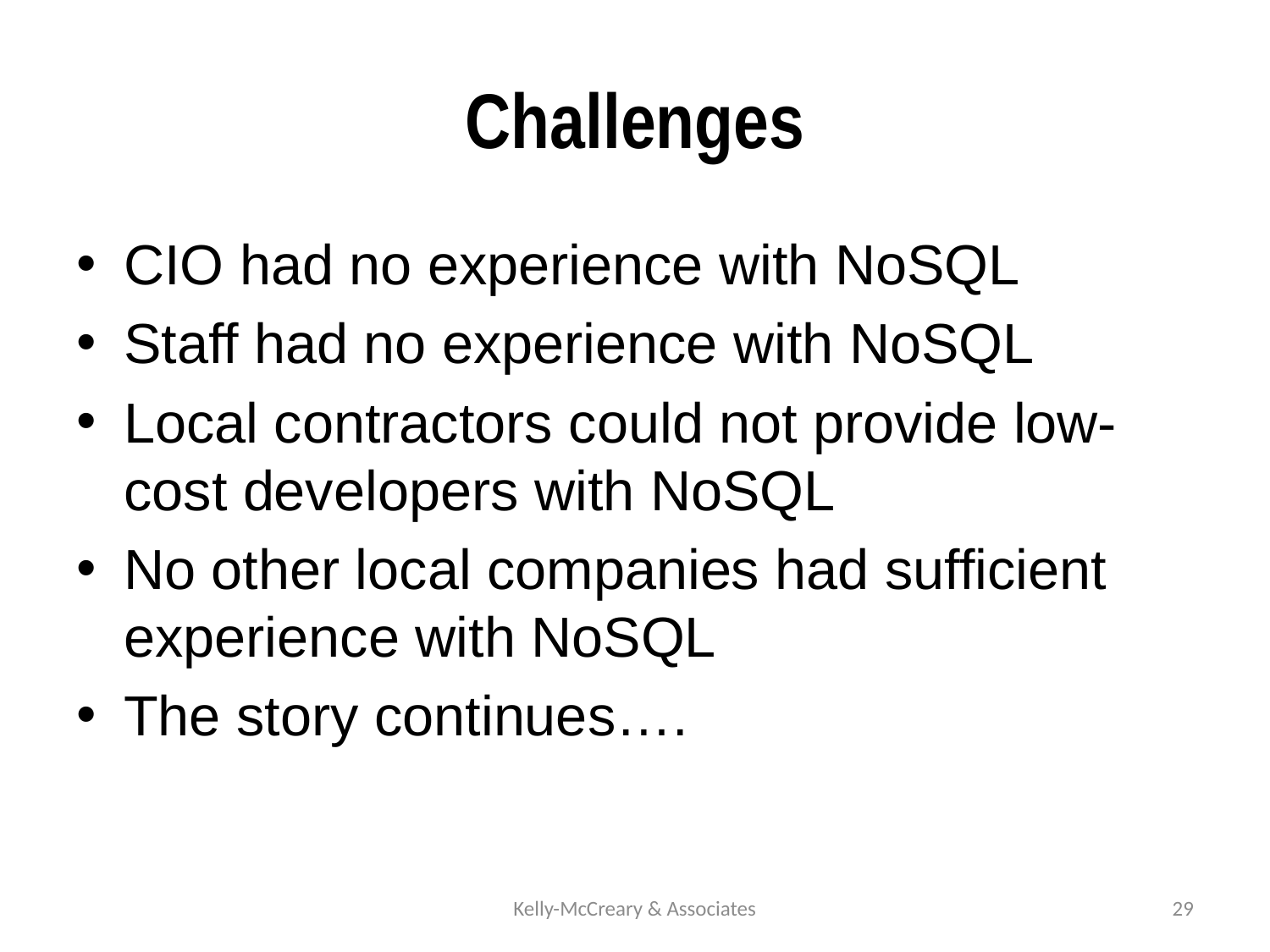

# Challenges
CIO had no experience with NoSQL
Staff had no experience with NoSQL
Local contractors could not provide low-cost developers with NoSQL
No other local companies had sufficient experience with NoSQL
The story continues….
Kelly-McCreary & Associates
29